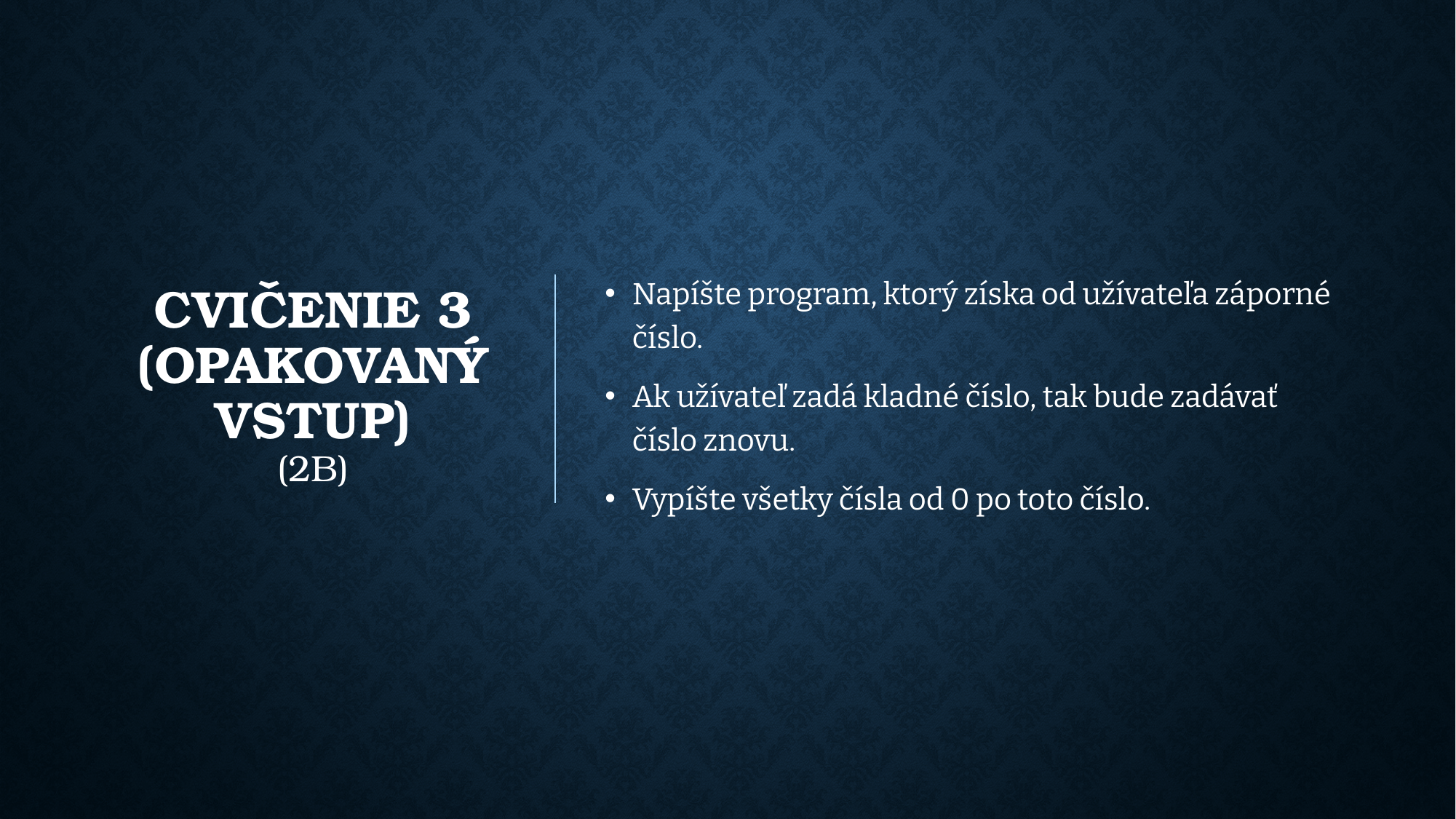

# Cvičenie 3 (Opakovaný vstup) (2b)
Napíšte program, ktorý získa od užívateľa záporné číslo.
Ak užívateľ zadá kladné číslo, tak bude zadávať číslo znovu.
Vypíšte všetky čísla od 0 po toto číslo.